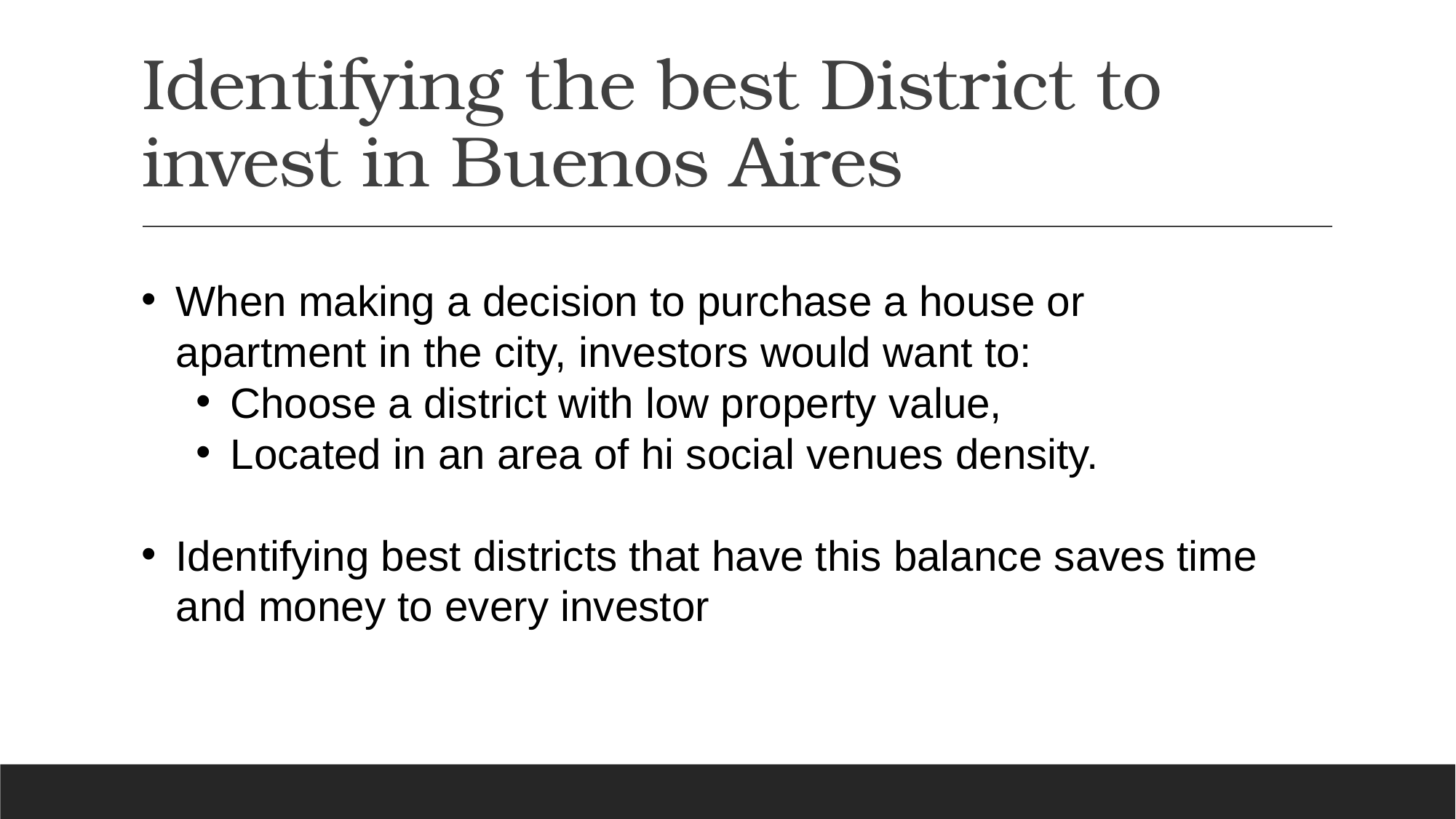

# Identifying the best District to invest in Buenos Aires
When making a decision to purchase a house or apartment in the city, investors would want to:
Choose a district with low property value,
Located in an area of hi social venues density.

Identifying best districts that have this balance saves time and money to every investor